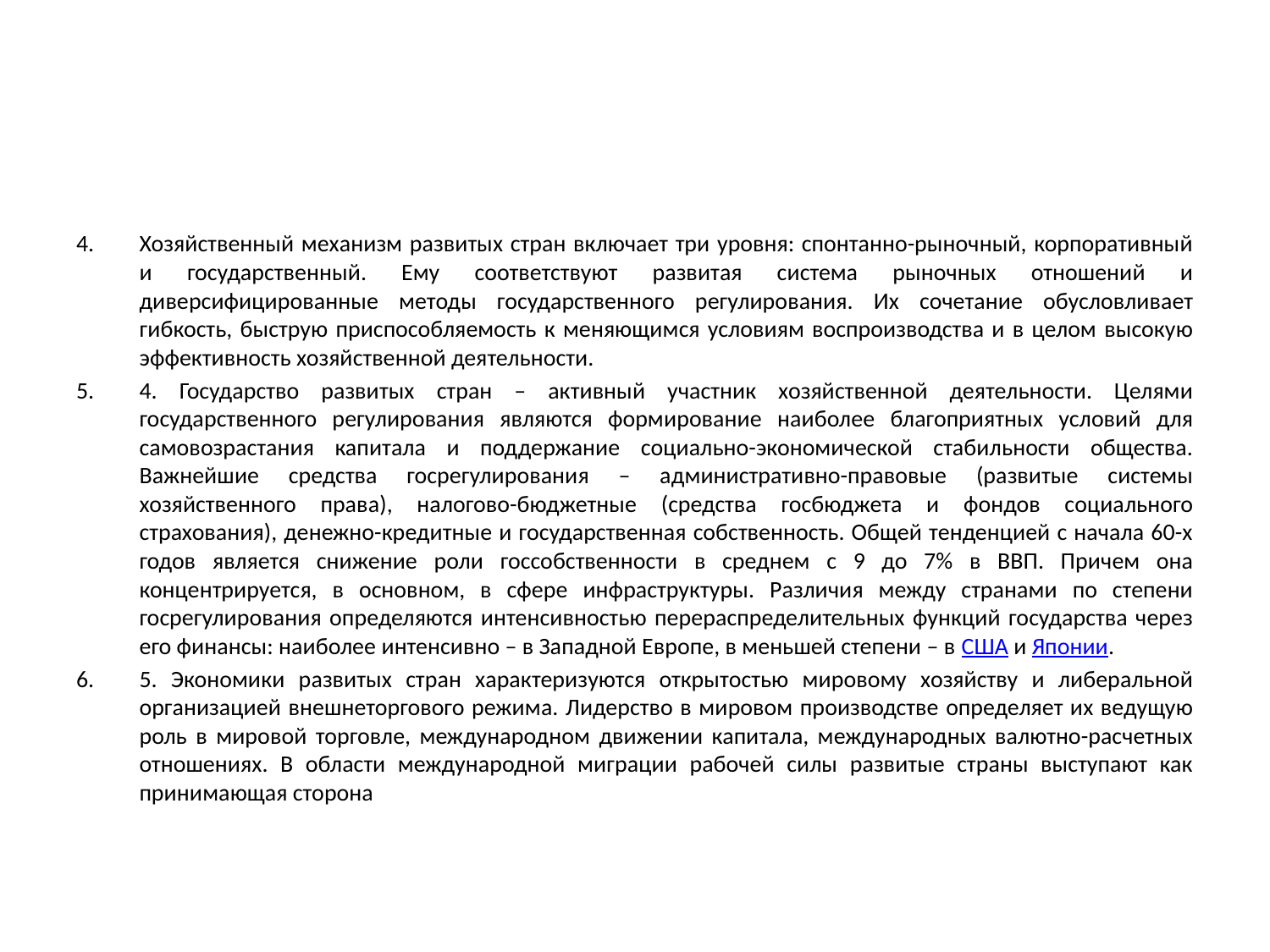

#
Хозяйственный механизм развитых стран включает три уровня: спонтанно-рыночный, корпоративный и государственный. Ему соответствуют развитая система рыночных отношений и диверсифицированные методы государственного регулирования. Их сочетание обусловливает гибкость, быструю приспособляемость к меняющимся условиям воспроизводства и в целом высокую эффективность хозяйственной деятельности.
4. Государство развитых стран – активный участник хозяйственной деятельности. Целями государственного регулирования являются формирование наиболее благоприятных условий для самовозрастания капитала и поддержание социально-экономической стабильности общества. Важнейшие средства госрегулирования – административно-правовые (развитые системы хозяйственного права), налогово-бюджетные (средства госбюджета и фондов социального страхования), денежно-кредитные и государственная собственность. Общей тенденцией с начала 60-х годов является снижение роли госсобственности в среднем с 9 до 7% в ВВП. Причем она концентрируется, в основном, в сфере инфраструктуры. Различия между странами по степени госрегулирования определяются интенсивностью перераспределительных функций государства через его финансы: наиболее интенсивно – в Западной Европе, в меньшей степени – в США и Японии.
5. Экономики развитых стран характеризуются открытостью мировому хозяйству и либеральной организацией внешнеторгового режима. Лидерство в мировом производстве определяет их ведущую роль в мировой торговле, международном движении капитала, международных валютно-расчетных отношениях. В области международной миграции рабочей силы развитые страны выступают как принимающая сторона